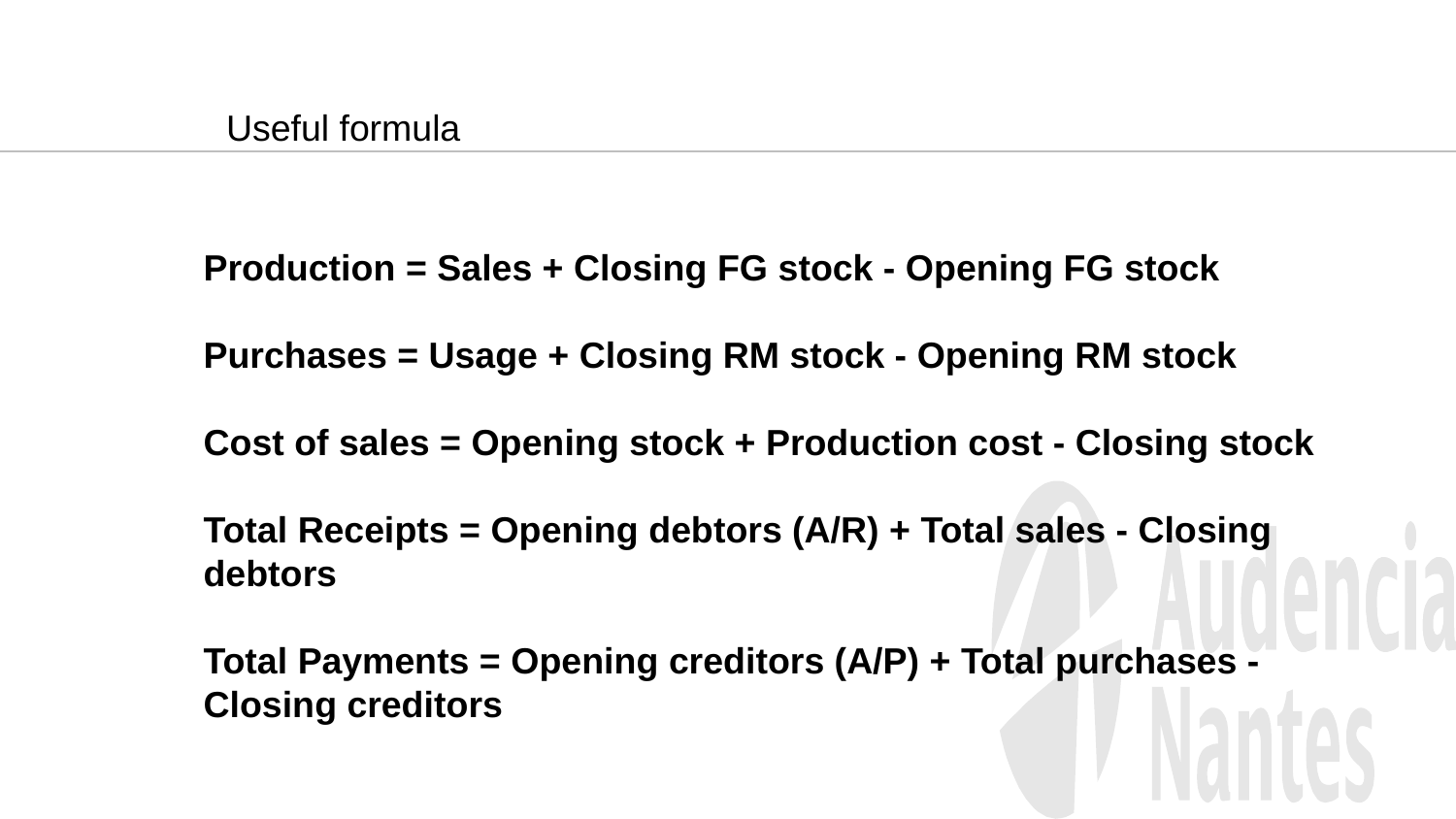

Useful formula

Production = Sales + Closing FG stock - Opening FG stock

Purchases = Usage + Closing RM stock - Opening RM stock

Cost of sales = Opening stock + Production cost - Closing stock

Total Receipts = Opening debtors (A/R) + Total sales - Closing debtors

Total Payments = Opening creditors (A/P) + Total purchases - Closing creditors